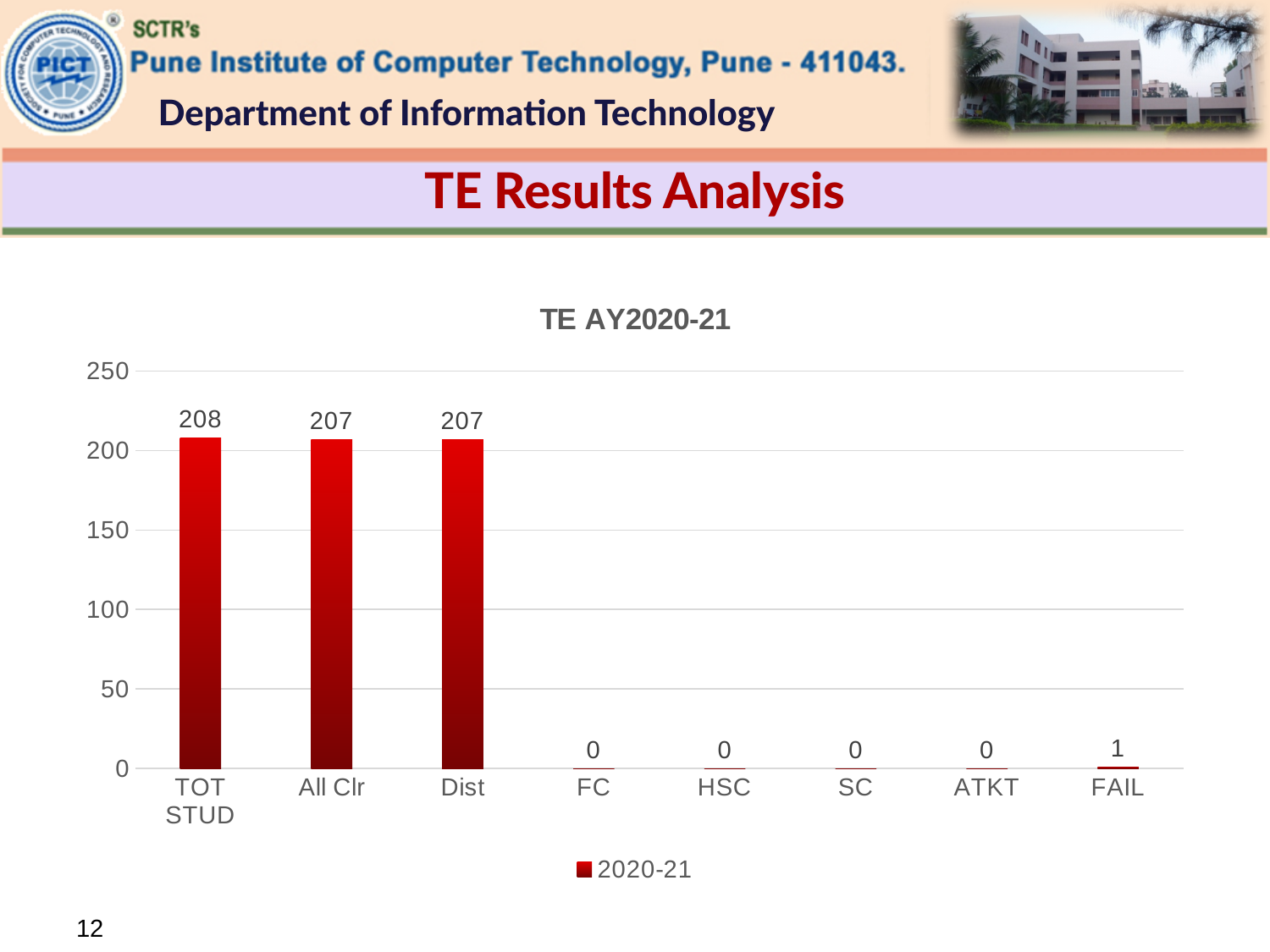

# TE Results Analysis

### Chart: TE AY2020-21

| Category | 2020-21 |
|---|---|
| TOT STUD | 208.0 |
| All Clr | 207.0 |
| Dist | 207.0 |
| FC | 0.0 |
| HSC | 0.0 |
| SC | 0.0 |
| ATKT | 0.0 |
| FAIL | 1.0 |
12